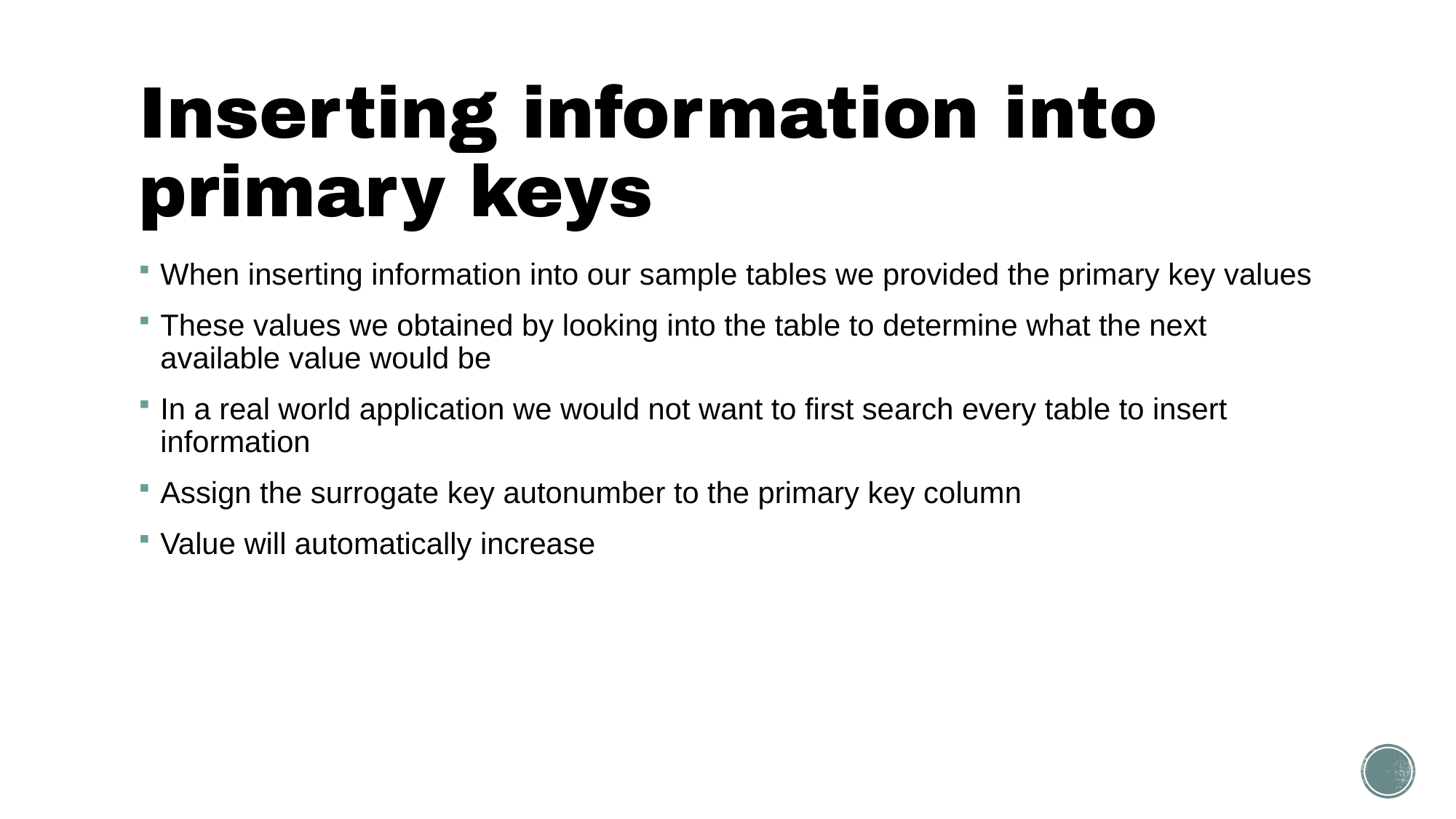

# Inserting information into primary keys
When inserting information into our sample tables we provided the primary key values
These values we obtained by looking into the table to determine what the next available value would be
In a real world application we would not want to first search every table to insert information
Assign the surrogate key autonumber to the primary key column
Value will automatically increase